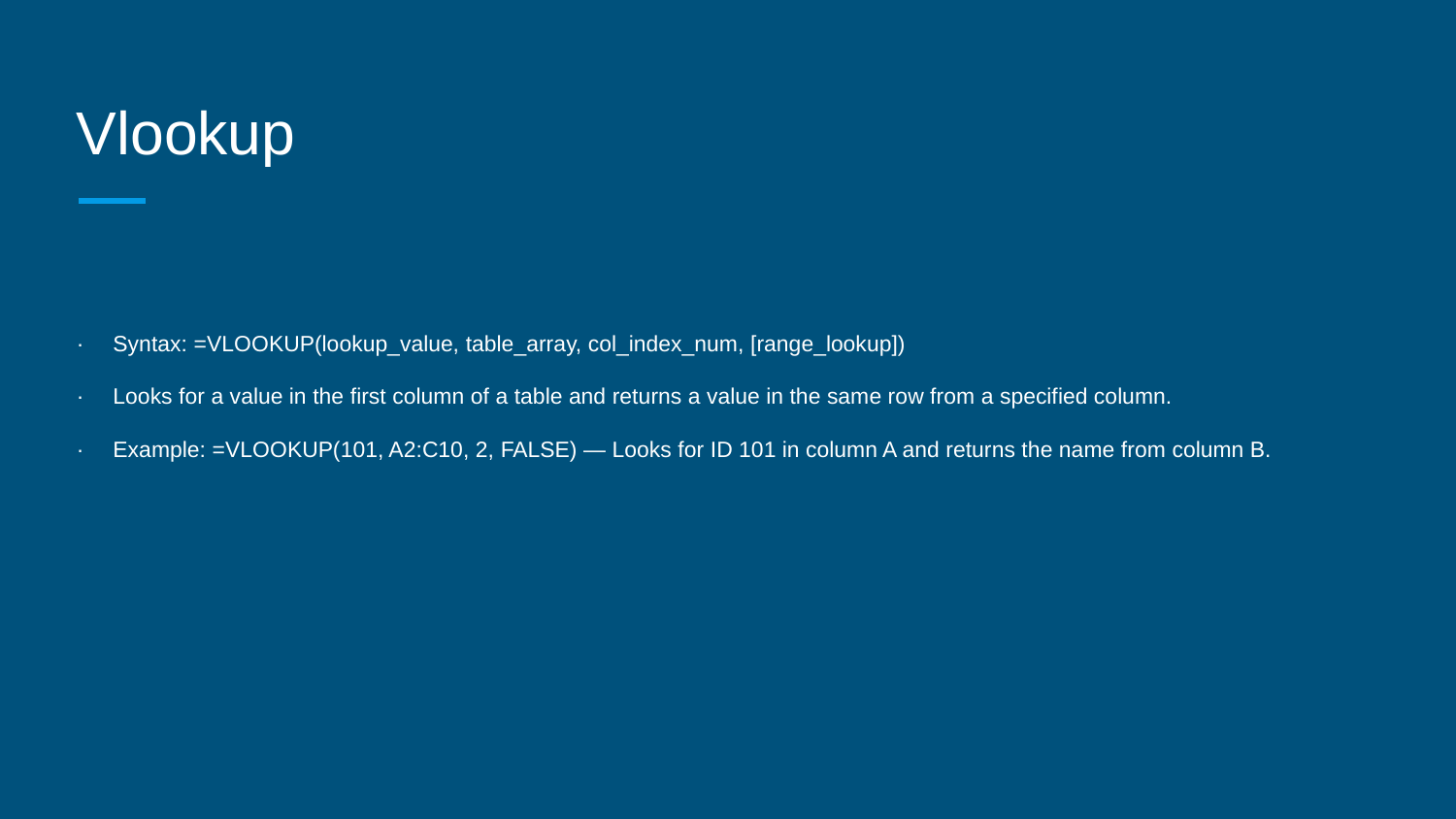

# Vlookup

·        Syntax: =VLOOKUP(lookup_value, table_array, col_index_num, [range_lookup])
·        Looks for a value in the first column of a table and returns a value in the same row from a specified column.
·        Example: =VLOOKUP(101, A2:C10, 2, FALSE) — Looks for ID 101 in column A and returns the name from column B.